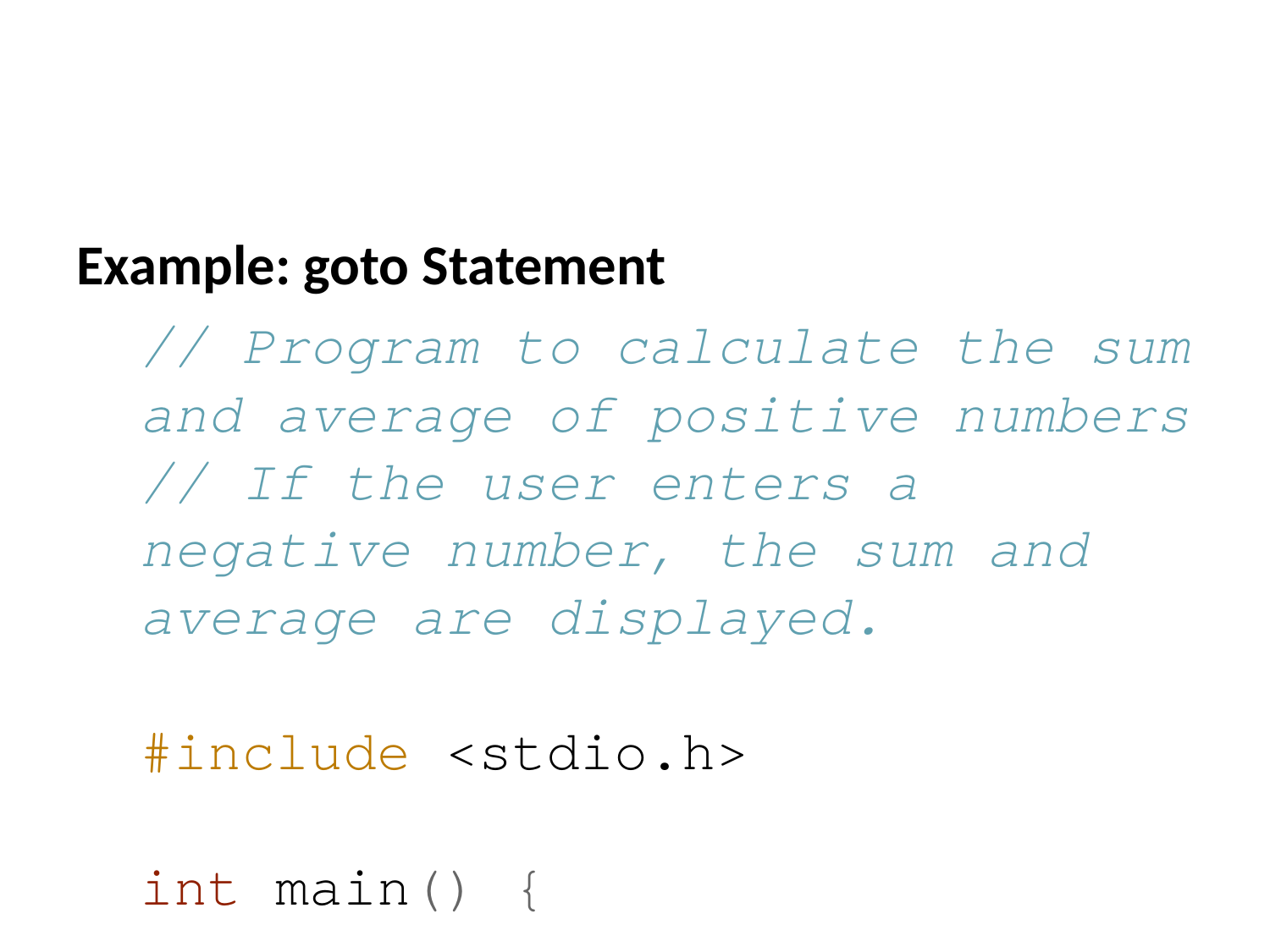

Example: goto Statement
// Program to calculate the sum and average of positive numbers
// If the user enters a negative number, the sum and average are displayed.
#include <stdio.h>
int main() {
   const int maxInput = 100;
   int i;
   double number, average, sum = 0.0;
   for (i = 1; i <= maxInput; ++i) {
      printf("%d. Enter a number: ", i);
      scanf("%lf", &number);
      // go to jump if the user enters a negative number
      if (number < 0.0) {
         goto jump;
      }
      sum += number;
   }
jump:
   average = sum / (i - 1);
   printf("Sum = %.2f\n", sum);
   printf("Average = %.2f", average);
   return 0;
}
Output
1. Enter a number: 3
2. Enter a number: 4.3
3. Enter a number: 9.3
4. Enter a number: -2.9
Sum = 16.60
Average = 5.53
Reasons to avoid goto
The use of goto statement may lead to code that is buggy and hard to follow. For example,
one:
for (i = 0; i < number; ++i)
{
    test += i;
    goto two;
}
two:
if (test > 5) {
  goto three;
}
... .. ...
Also, the goto statement allows you to do bad stuff such as jump out of the scope.
That being said, goto can be useful sometimes. For example: to break from nested loops.
Should you use goto?
If you think the use of goto statement simplifies your program, you can use it. That being said, goto is rarely useful and you can create any C program without using goto altogether.
Here’s a quote from Bjarne Stroustrup, creator of C++, “The fact that ‘goto’ can do anything is exactly why we don’t use it.”
C Functions
C User-defined functions
Types of User-defined Functions in C Programming
C Recursion (Recursive function)
C Storage Class
C Function Examples
C Arrays (With Examples)
C Multidimensional Arrays (2d and 3d Array)
Pass arrays to a function in C
for Pointers check CS50 visuals in PDF
C Pointers (With Examples)
Relationship Between Arrays and Pointers in C Programming (With Examples)
C Pass Addresses and Pointers to Functions
C Dynamic Memory Allocation Using malloc(), calloc(), free() & realloc()
C Array and Pointer Examples
Strings in C (With Examples)
String Manipulations In C Programming Using Library Functions
String Examples in C Programming
C Functions
C Programming Functions
C User-defined Functions
C Function Types
C Recursion
C Storage Class
C Function Examples
C Programming Arrays
C Programming Arrays
C Multi-dimensional Arrays
C Arrays & Functions
C Programming Pointers
C Programming Pointers
C Pointers & Arrays
C Pointers and Functions
C Memory Allocation
Array & Pointer Examples
C Programming Strings
C Programming Strings
C String Functions
C String Examples
C Structure and Union
C Structure
C Struct & Pointers
C Struct & Functions
C Unions
C Struct Examples
C Programming Files
C Files Input/Output
C Files Examples
Additional Topics
C Enumeration
C Preprocessors
C Standard Library
C Programming Examples
https://cdnvideo.eba.gov.tr/fatihkalem/fatihkalem_portable.zip
https://cdnvideo.eba.gov.tr/fatihkalem/fatihkalem_setup.exe